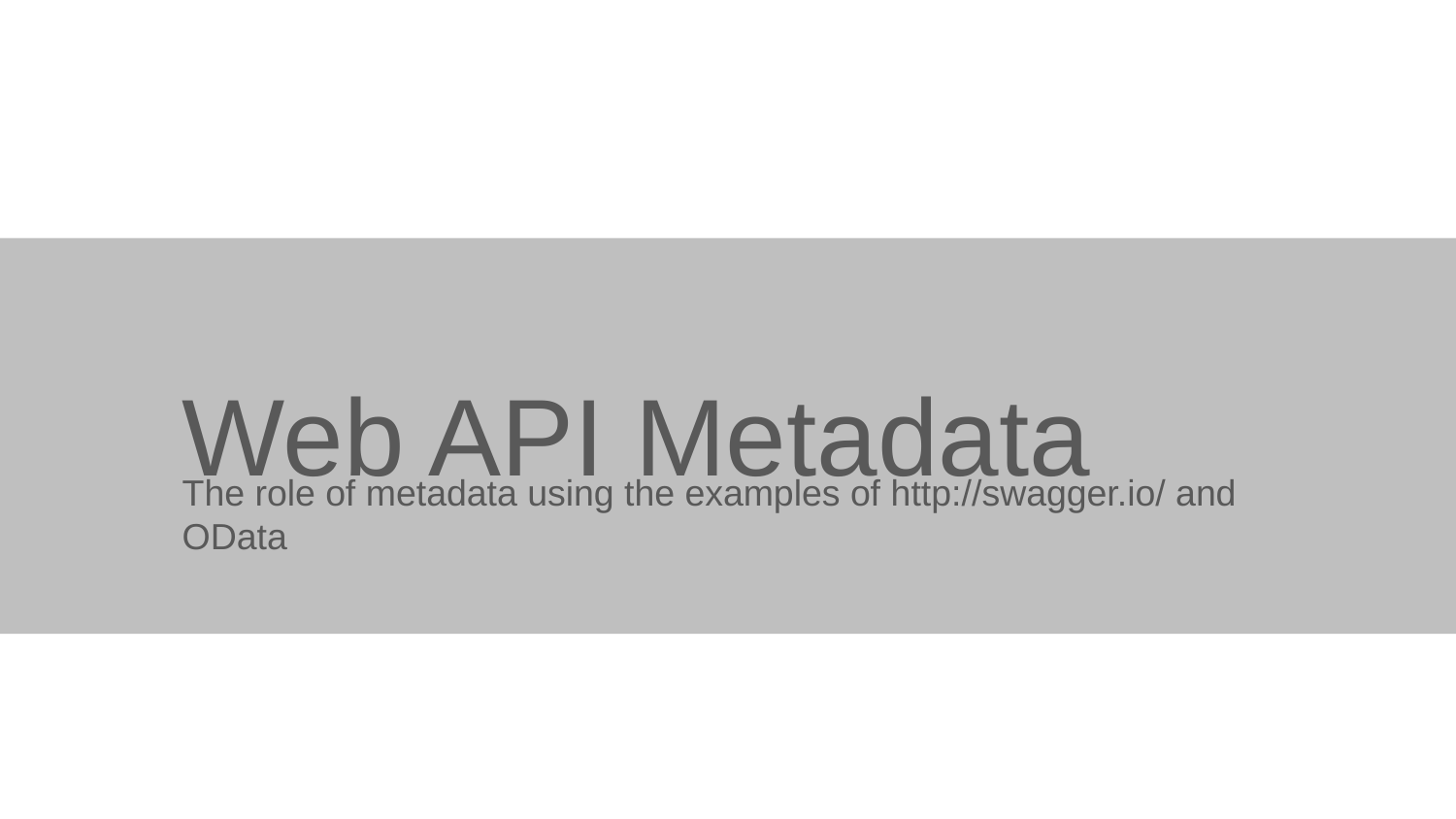

# Web API Metadata
The role of metadata using the examples of http://swagger.io/ and OData